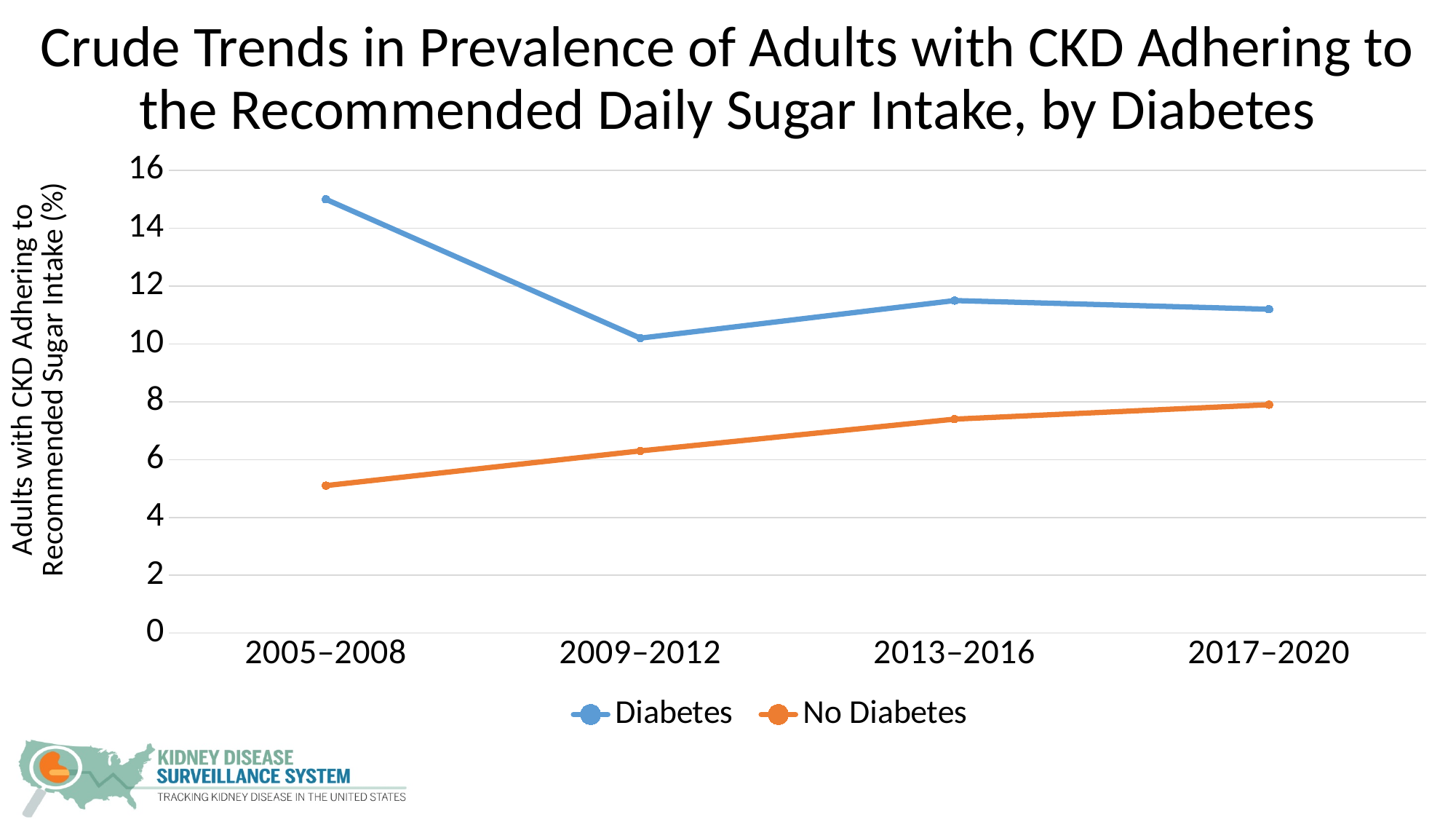

# Crude Trends in Prevalence of Adults with CKD Adhering to the Recommended Daily Sugar Intake, by Diabetes

### Chart

| Category | Diabetes | No Diabetes |
|---|---|---|
| 2005–2008 | 15.0 | 5.1 |
| 2009–2012 | 10.2 | 6.3 |
| 2013–2016 | 11.5 | 7.4 |
| 2017–2020 | 11.2 | 7.9 |